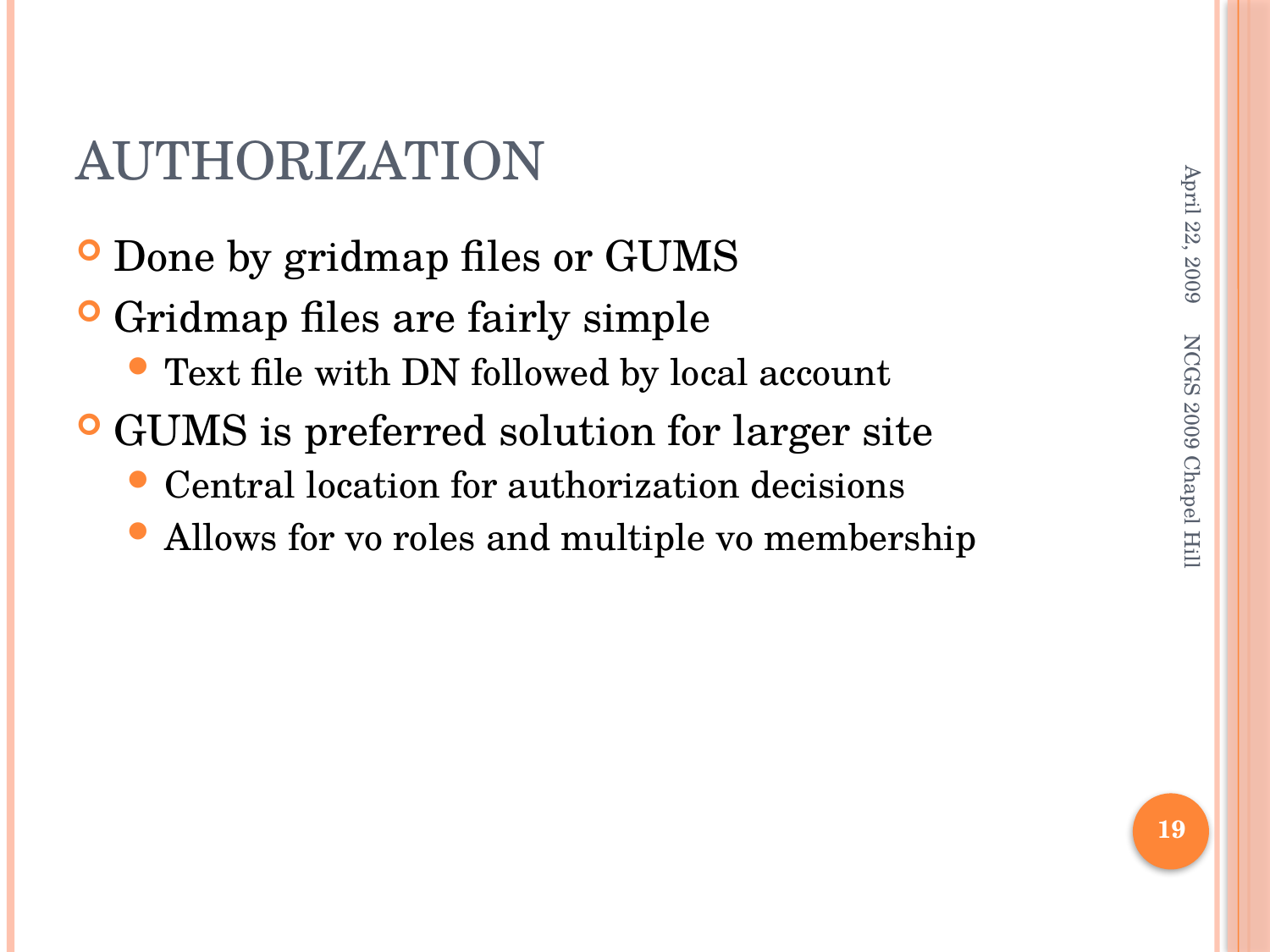

# Authorization
April 22, 2009
Done by gridmap files or GUMS
Gridmap files are fairly simple
Text file with DN followed by local account
GUMS is preferred solution for larger site
Central location for authorization decisions
Allows for vo roles and multiple vo membership
NCGS 2009 Chapel Hill
19